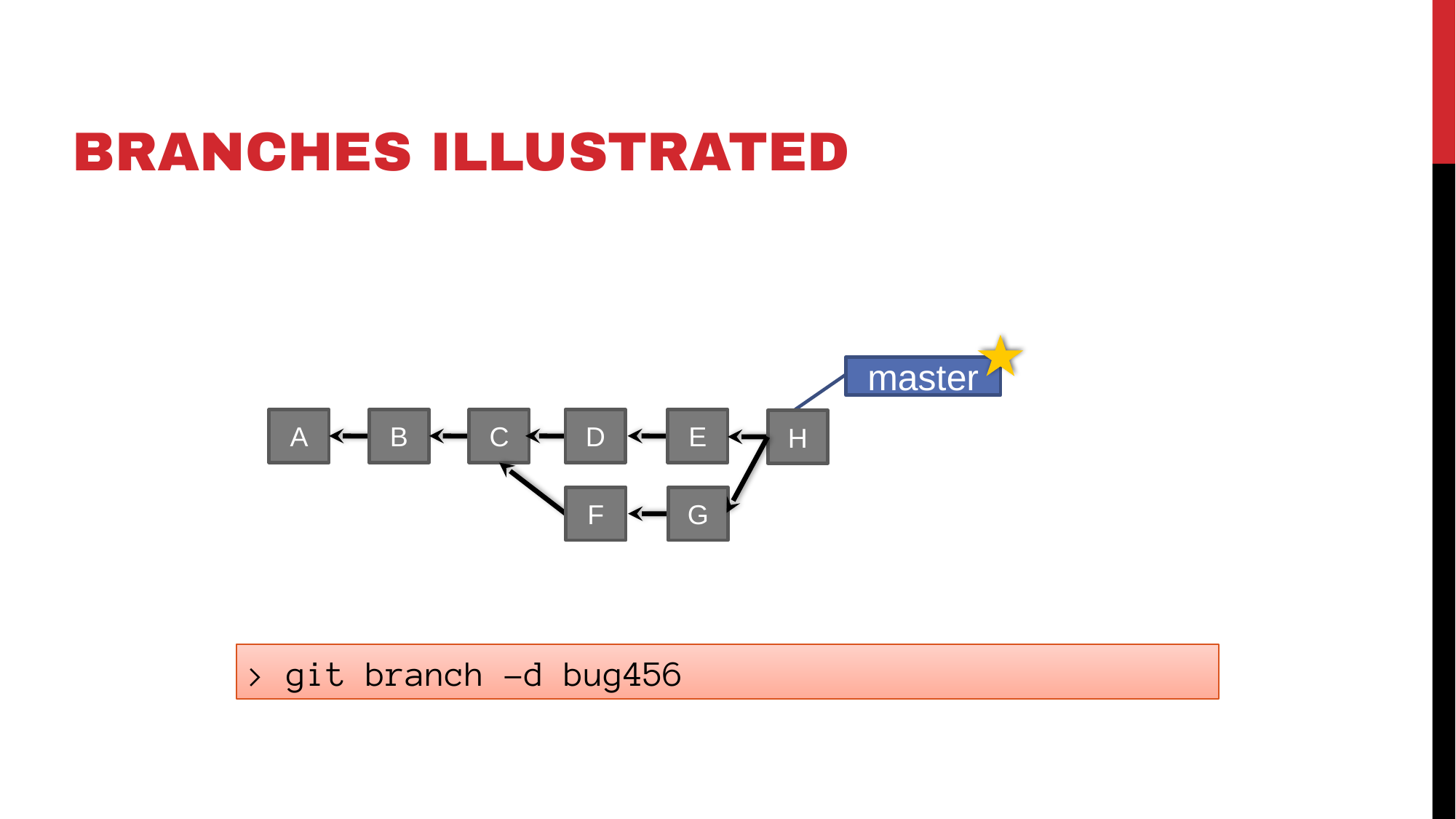

# BRANCHES ILLUSTRATED

master
A
B
C
D
E
H

F
G

> git branch -d bug456